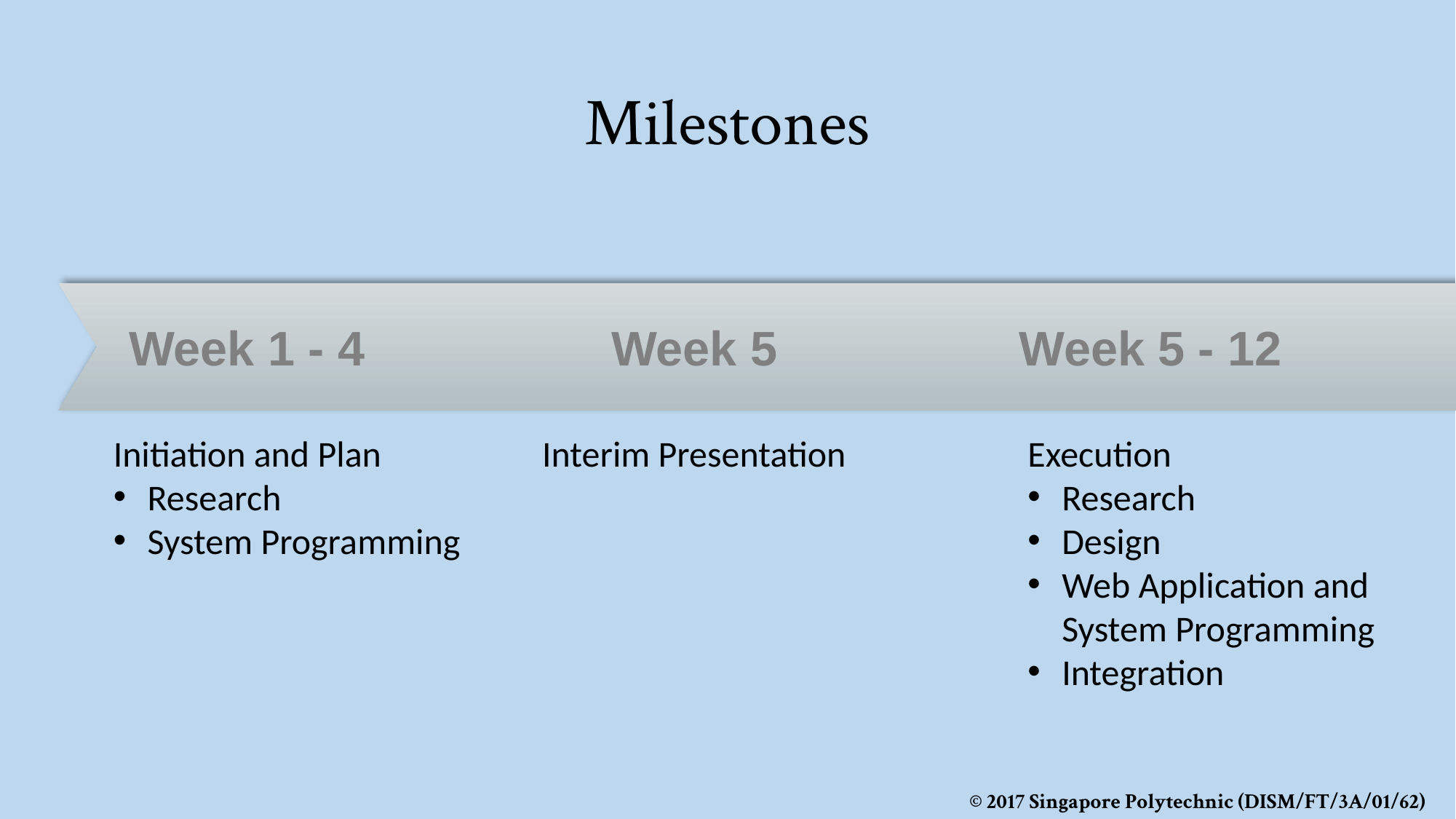

# Milestones

Week 5
Week 5 - 12
Week 1 - 4
Initiation and Plan
Research
System Programming
Interim Presentation
Execution
Research
Design
Web Application and System Programming
Integration
© 2017 Singapore Polytechnic (DISM/FT/3A/01/62)